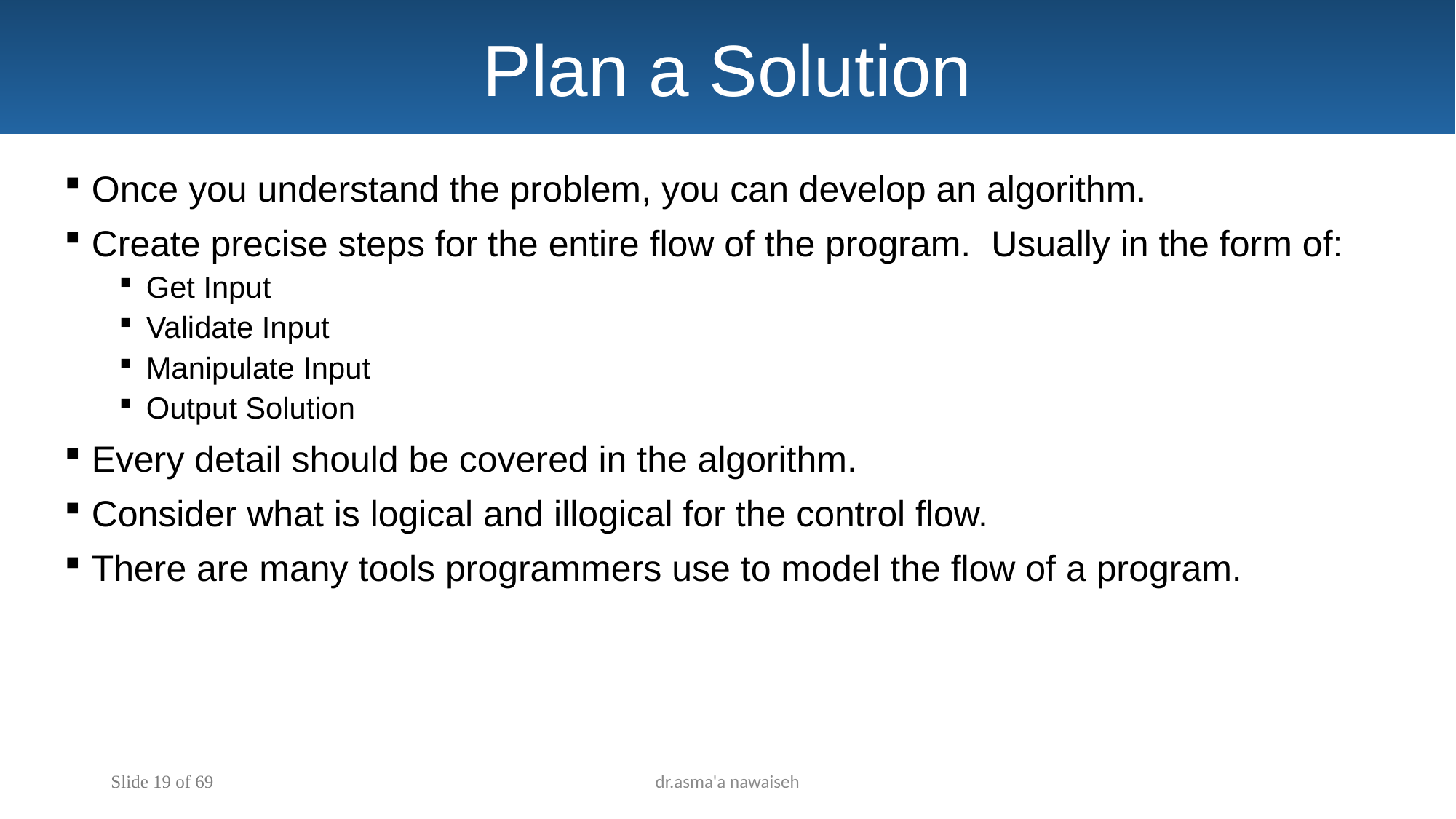

Plan a Solution

Once you understand the problem, you can develop an algorithm.
Create precise steps for the entire flow of the program.  Usually in the form of:
Get Input
Validate Input
Manipulate Input
Output Solution
Every detail should be covered in the algorithm.
Consider what is logical and illogical for the control flow.
There are many tools programmers use to model the flow of a program.
Slide 19 of 69
dr.asma'a nawaiseh